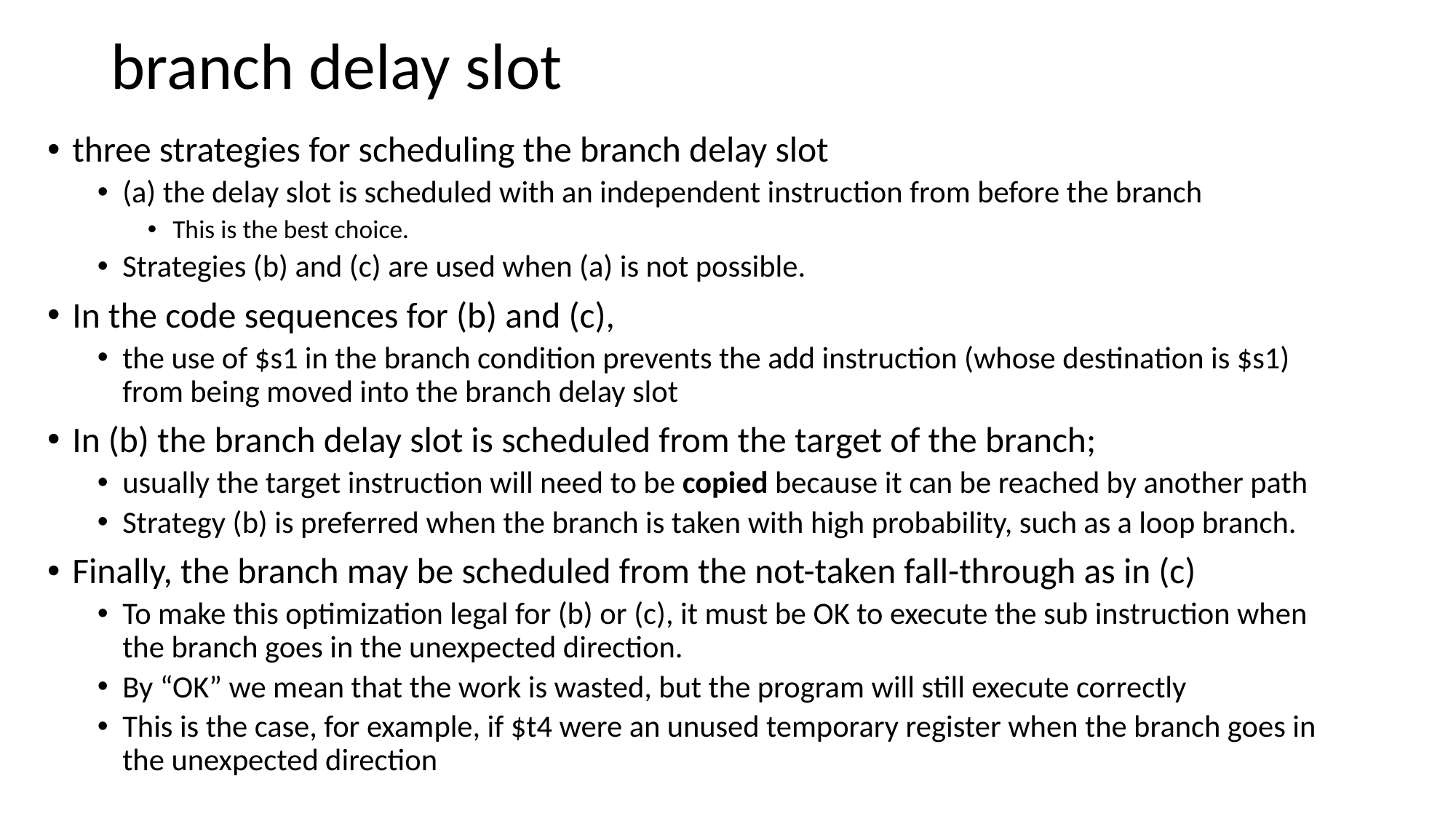

# branch delay slot
three strategies for scheduling the branch delay slot
(a) the delay slot is scheduled with an independent instruction from before the branch
This is the best choice.
Strategies (b) and (c) are used when (a) is not possible.
In the code sequences for (b) and (c),
the use of $s1 in the branch condition prevents the add instruction (whose destination is $s1) from being moved into the branch delay slot
In (b) the branch delay slot is scheduled from the target of the branch;
usually the target instruction will need to be copied because it can be reached by another path
Strategy (b) is preferred when the branch is taken with high probability, such as a loop branch.
Finally, the branch may be scheduled from the not-taken fall-through as in (c)
To make this optimization legal for (b) or (c), it must be OK to execute the sub instruction when the branch goes in the unexpected direction.
By “OK” we mean that the work is wasted, but the program will still execute correctly
This is the case, for example, if $t4 were an unused temporary register when the branch goes in the unexpected direction